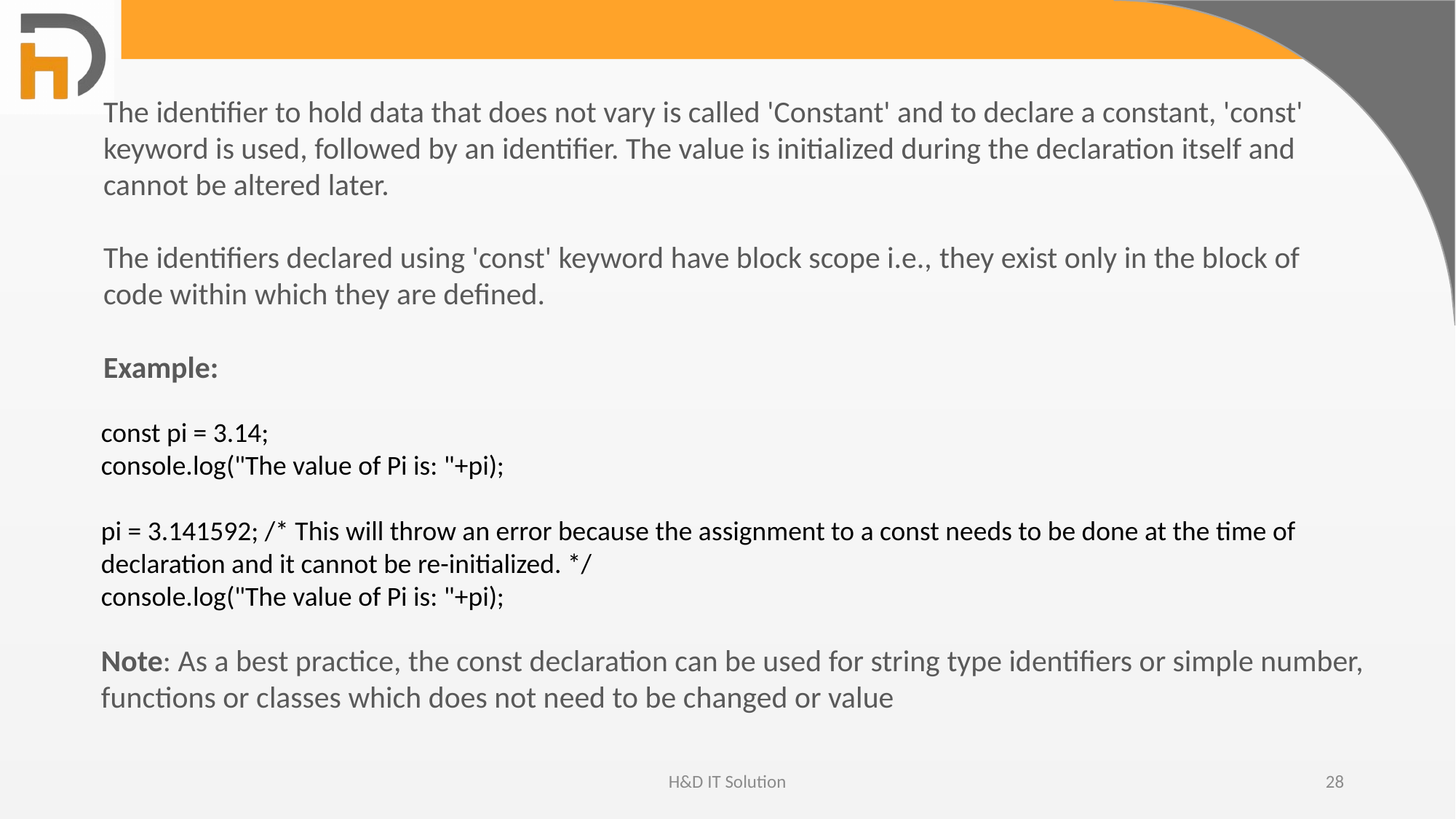

The identifier to hold data that does not vary is called 'Constant' and to declare a constant, 'const' keyword is used, followed by an identifier. The value is initialized during the declaration itself and cannot be altered later.

The identifiers declared using 'const' keyword have block scope i.e., they exist only in the block of code within which they are defined.

Example:
const pi = 3.14;
console.log("The value of Pi is: "+pi);

pi = 3.141592; /* This will throw an error because the assignment to a const needs to be done at the time of declaration and it cannot be re-initialized. */
console.log("The value of Pi is: "+pi);
Note: As a best practice, the const declaration can be used for string type identifiers or simple number, functions or classes which does not need to be changed or value
H&D IT Solution
28